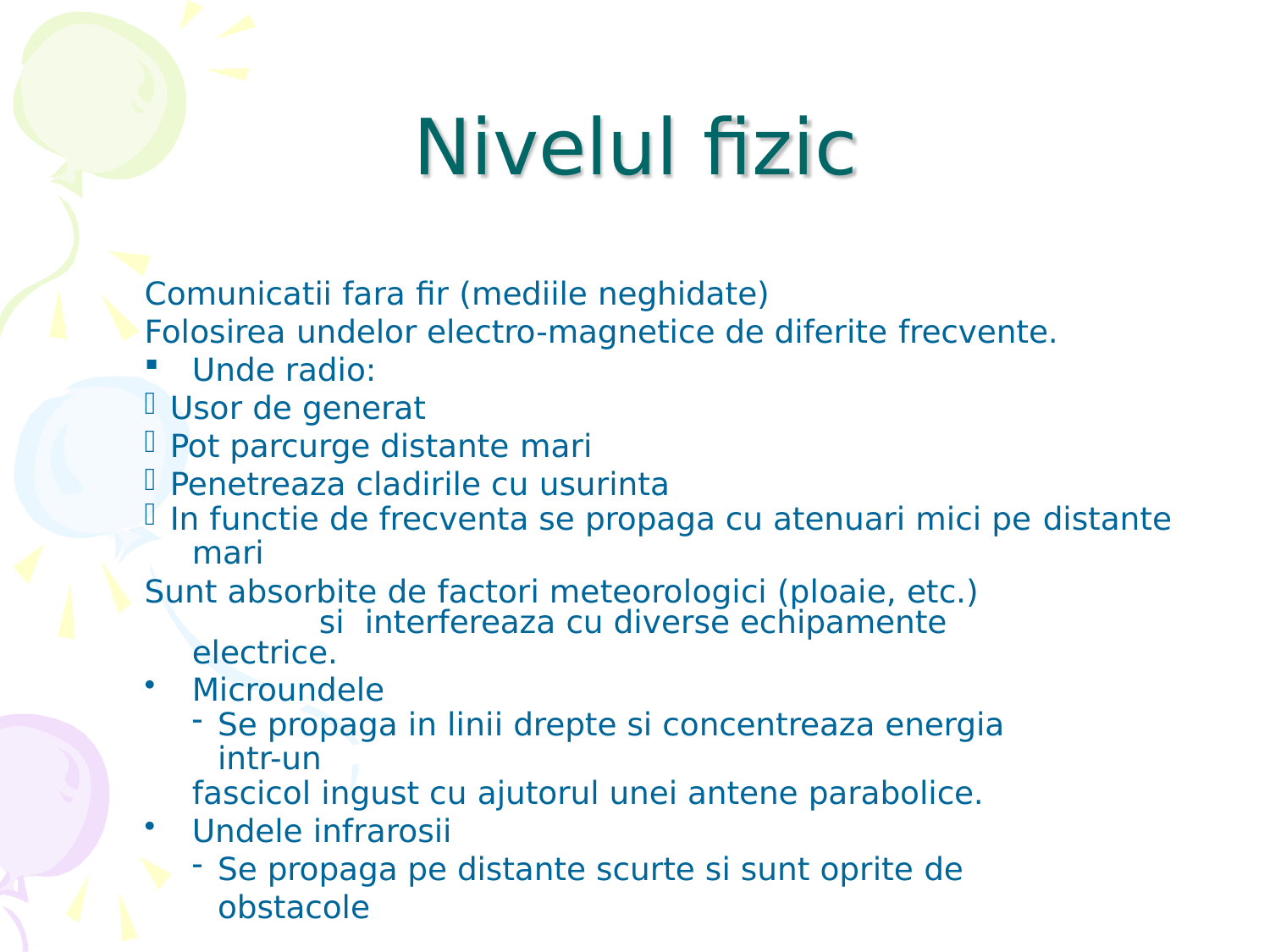

# Nivelul fizic

Comunicatii fara fir (mediile neghidate)
Folosirea undelor electro-magnetice de diferite frecvente.
Unde radio:
Usor de generat
Pot parcurge distante mari
Penetreaza cladirile cu usurinta
In functie de frecventa se propaga cu atenuari mici pe distante
mari
Sunt absorbite de factori meteorologici (ploaie, etc.)	si  interfereaza cu diverse echipamente electrice.
Microundele
Se propaga in linii drepte si concentreaza energia intr-un
fascicol ingust cu ajutorul unei antene parabolice.
Undele infrarosii
Se propaga pe distante scurte si sunt oprite de obstacole